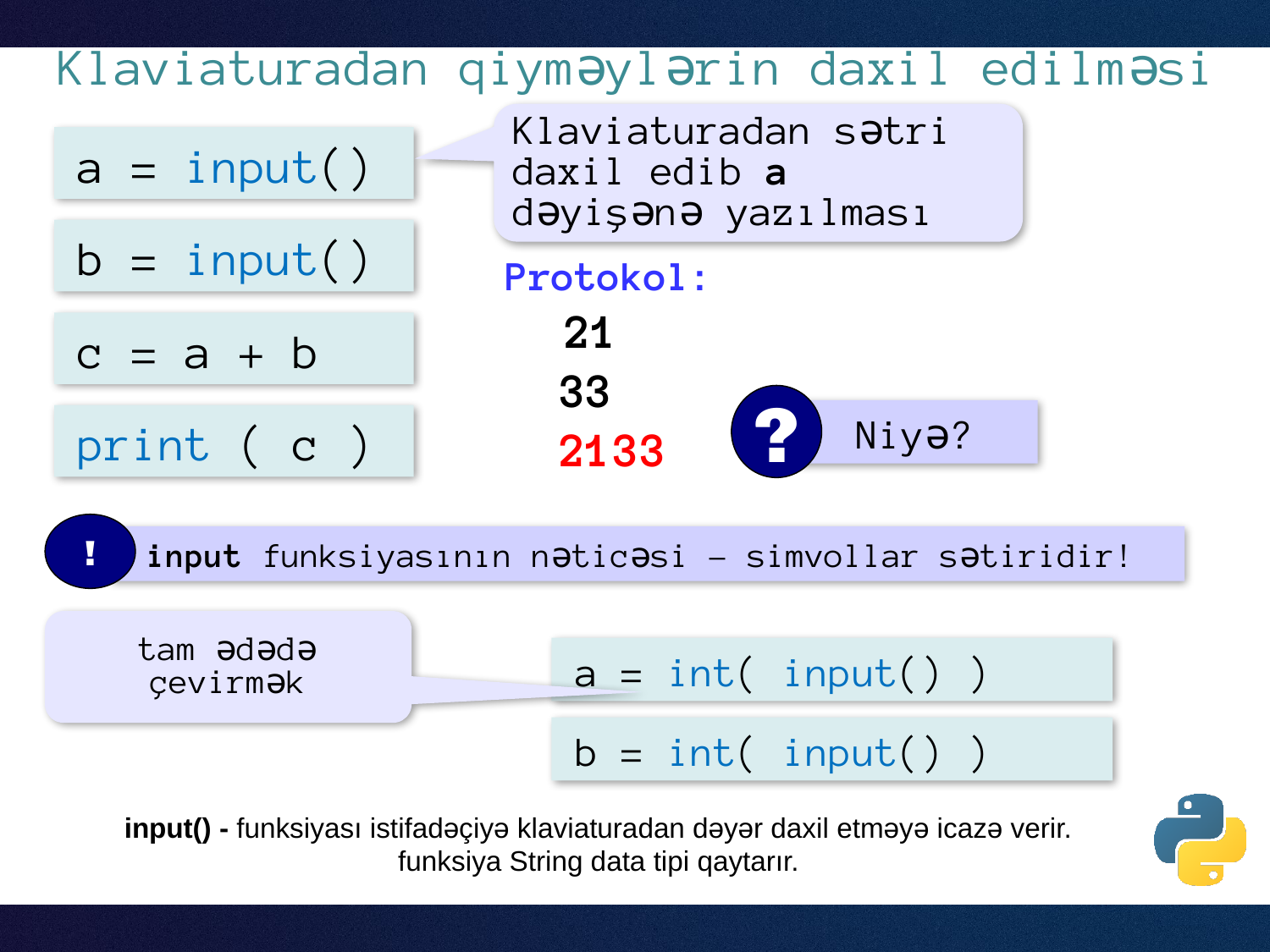

# Klaviaturadan qiyməylərin daxil edilməsi
Klaviaturadan sətri daxil edib a dəyişənə yazılması
a = input()
b = input()
Protokol:
  21
  33
  2133
с = a + b
?
 Niyə?
print ( c )
!
input funksiyasının nəticəsi – simvollar sətiridir!
tam ədədə çevirmək
a = int( input() )
b = int( input() )
input() - funksiyası istifadəçiyə klaviaturadan dəyər daxil etməyə icazə verir. funksiya String data tipi qaytarır.